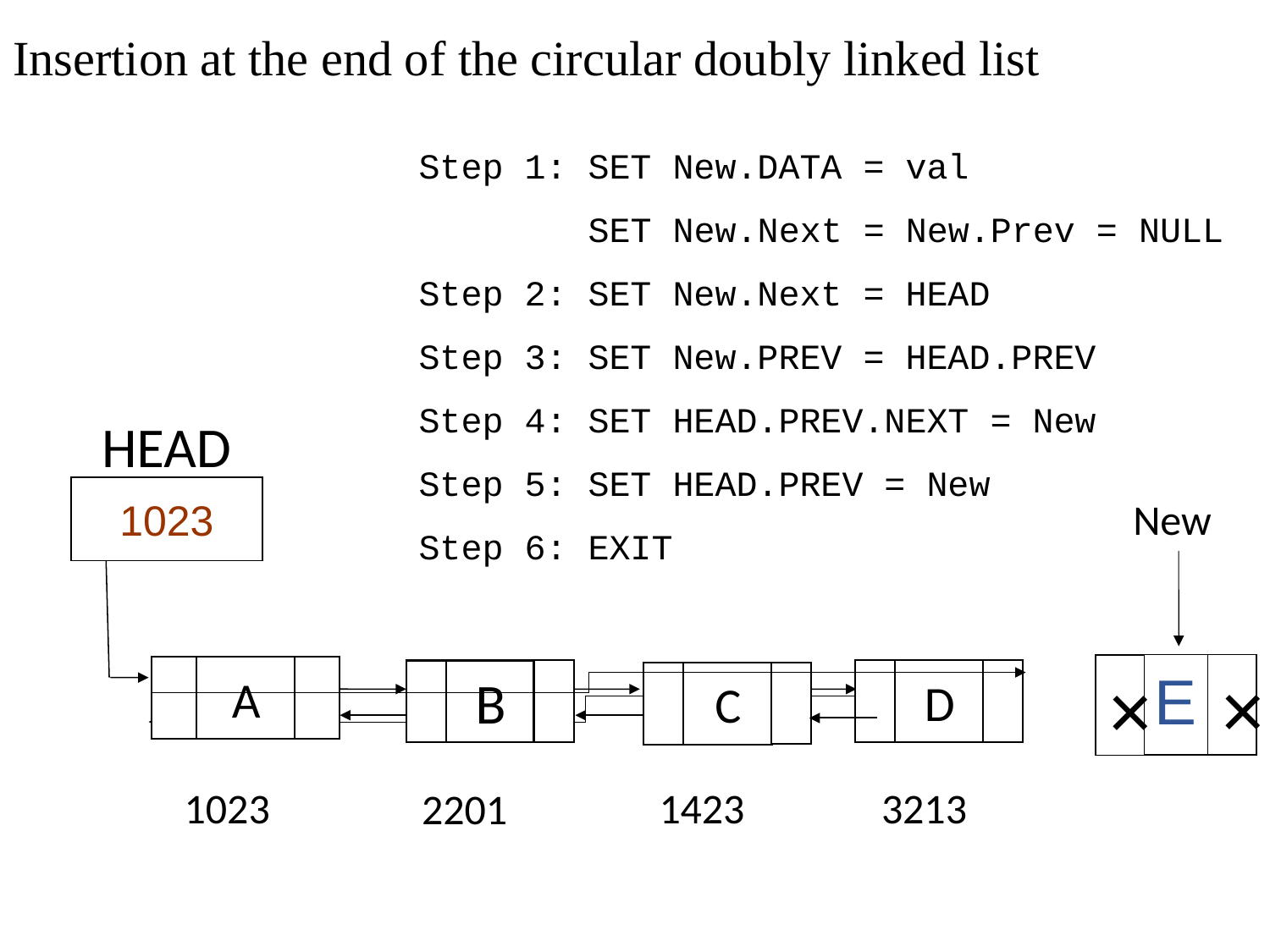

# Insertion at the end of the circular doubly linked list
Step 1: SET New.DATA = val
	  SET New.Next = New.Prev = NULL
Step 2: SET New.Next = HEAD
Step 3: SET New.PREV = HEAD.PREV
Step 4: SET HEAD.PREV.NEXT = New
Step 5: SET HEAD.PREV = New
Step 6: EXIT

HEAD
1023

A

D

B

C
1423
3213
1023
2201
New
E

×
×